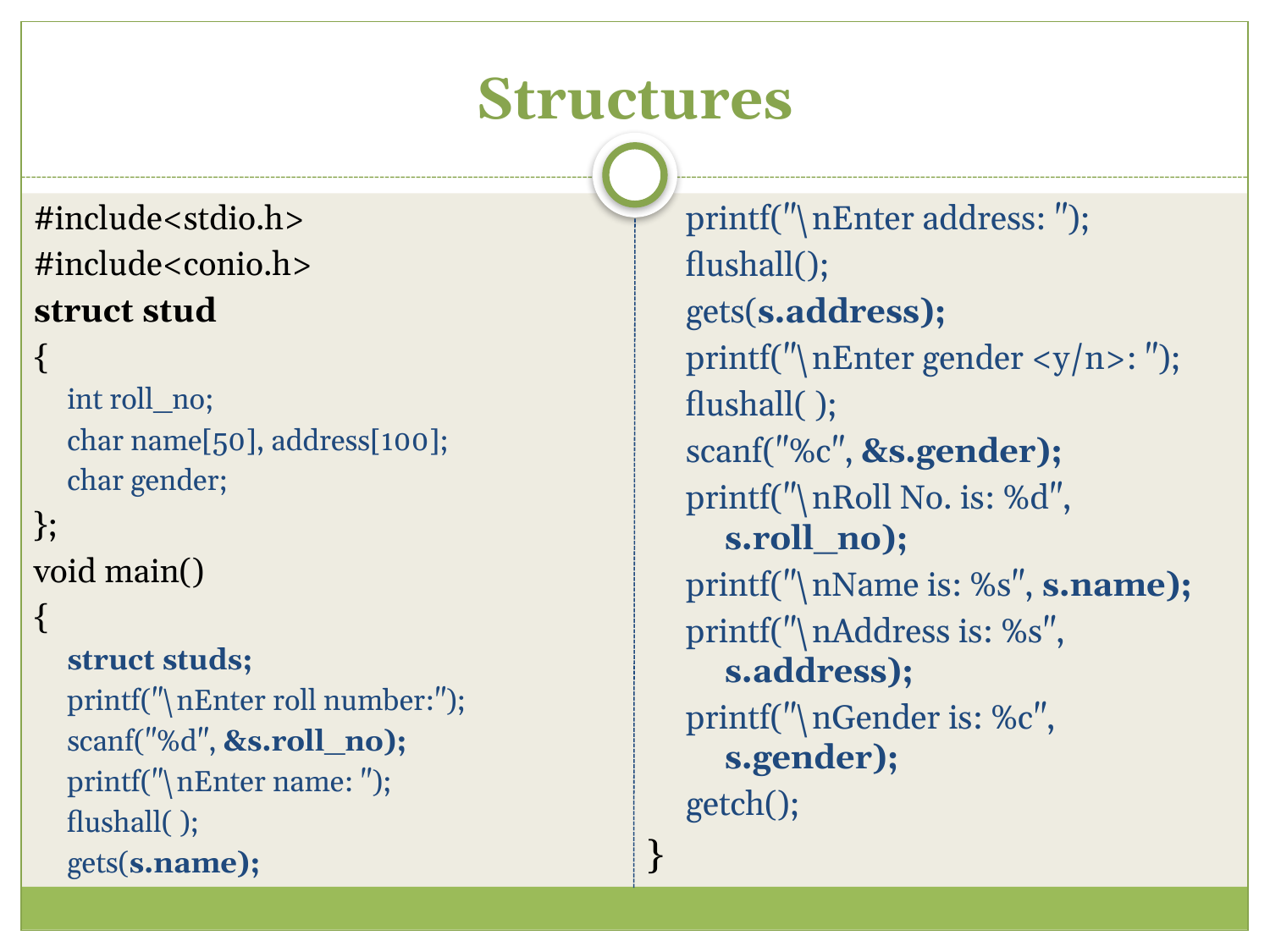

# Structures
#include<stdio.h>
#include<conio.h>
struct stud
{
int roll_no;
char name[50], address[100];
char gender;
};
void main()
{
struct studs;
printf("\nEnter roll number:");
scanf("%d", &s.roll_no);
printf("\nEnter name: ");
flushall( );
gets(s.name);
printf("\nEnter address: ");
flushall();
gets(s.address);
printf("\nEnter gender <y/n>: ");
flushall( );
scanf("%c", &s.gender);
printf("\nRoll No. is: %d", s.roll_no);
printf("\nName is: %s", s.name);
printf("\nAddress is: %s", s.address);
printf("\nGender is: %c", s.gender);
getch();
}